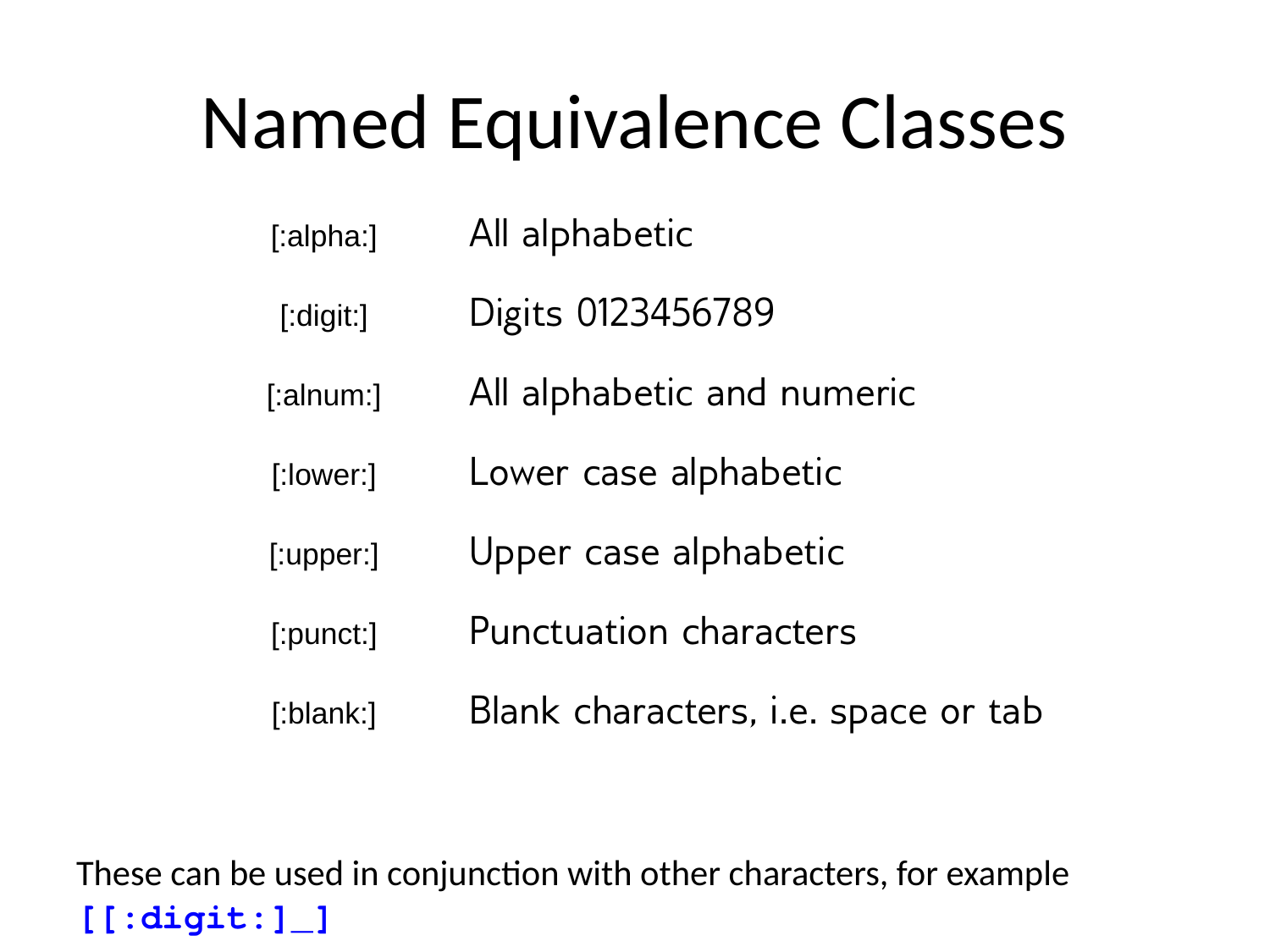

# Named Equivalence Classes
| [:alpha:] | All alphabetic |
| --- | --- |
| [:digit:] | Digits 0123456789 |
| [:alnum:] | All alphabetic and numeric |
| [:lower:] | Lower case alphabetic |
| [:upper:] | Upper case alphabetic |
| [:punct:] | Punctuation characters |
| [:blank:] | Blank characters, i.e. space or tab |

These can be used in conjunction with other characters, for example [[:digit:]_]